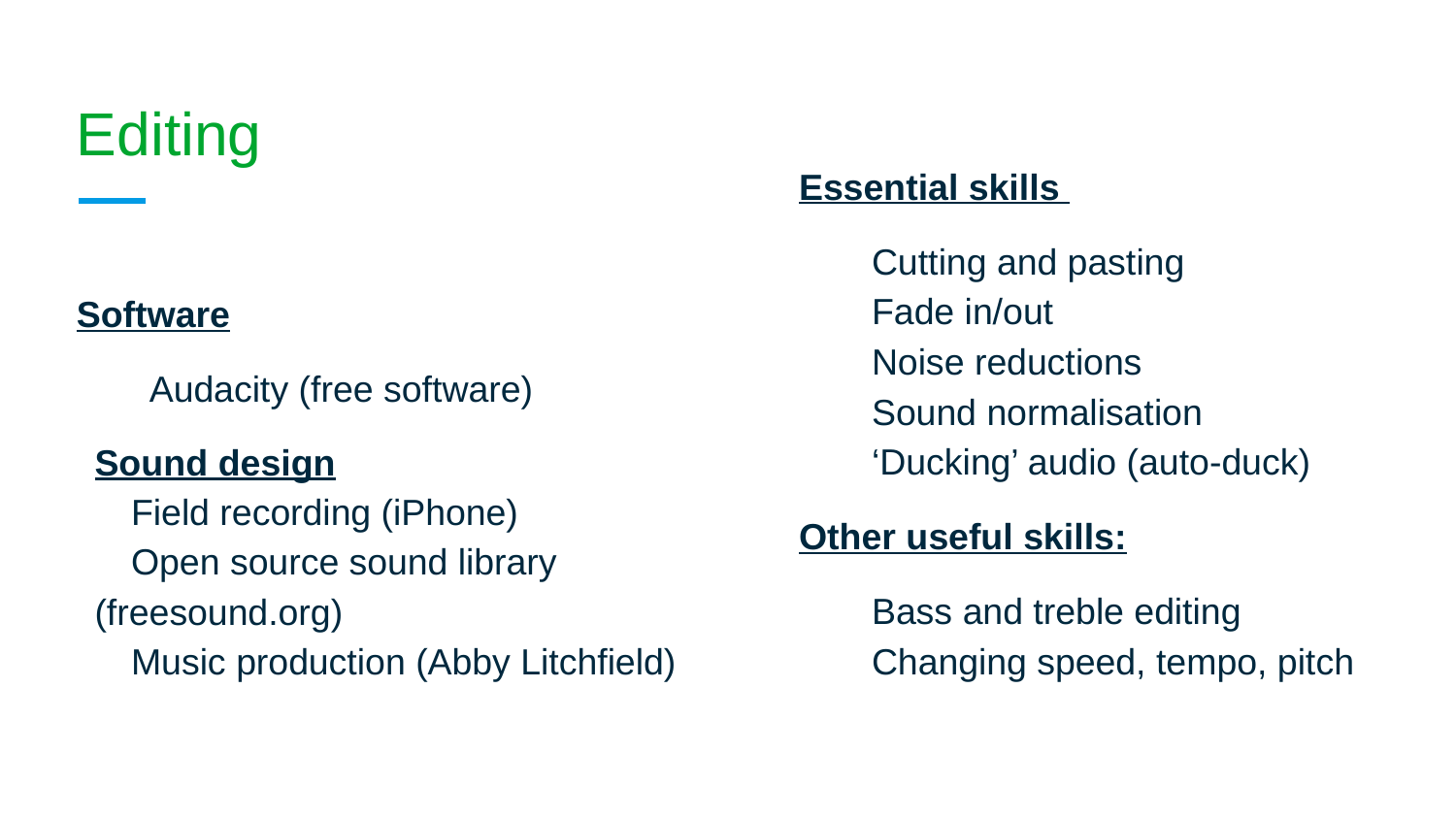

# Editing
Essential skills
Cutting and pasting
Fade in/out
Noise reductions
Sound normalisation
‘Ducking’ audio (auto-duck)
Other useful skills:
Bass and treble editing
Changing speed, tempo, pitch

Software
Audacity (free software)
Sound design
 Field recording (iPhone)
 Open source sound library   (freesound.org)
 Music production (Abby Litchfield)